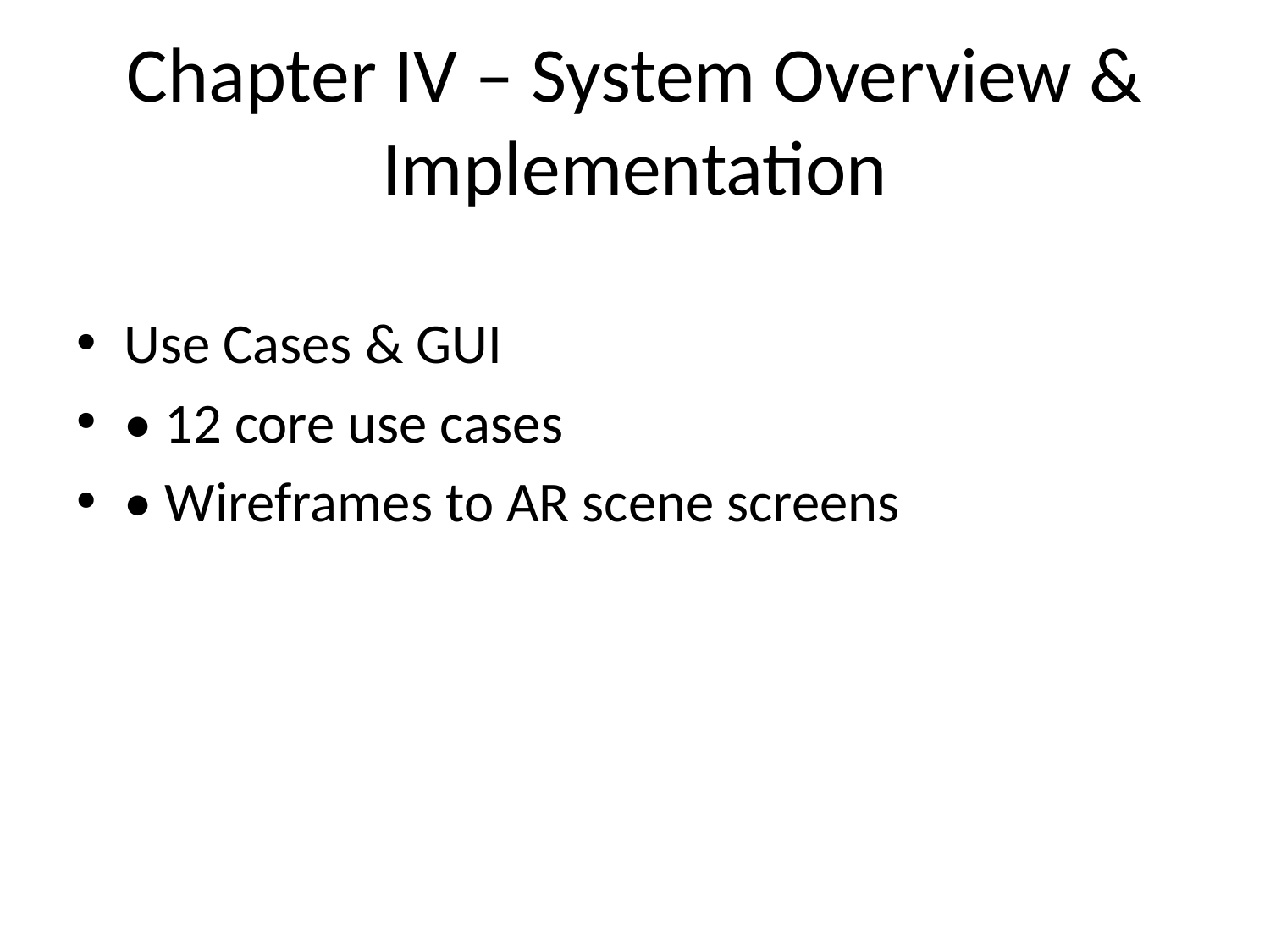

# Chapter IV – System Overview & Implementation

Use Cases & GUI
• 12 core use cases
• Wireframes to AR scene screens